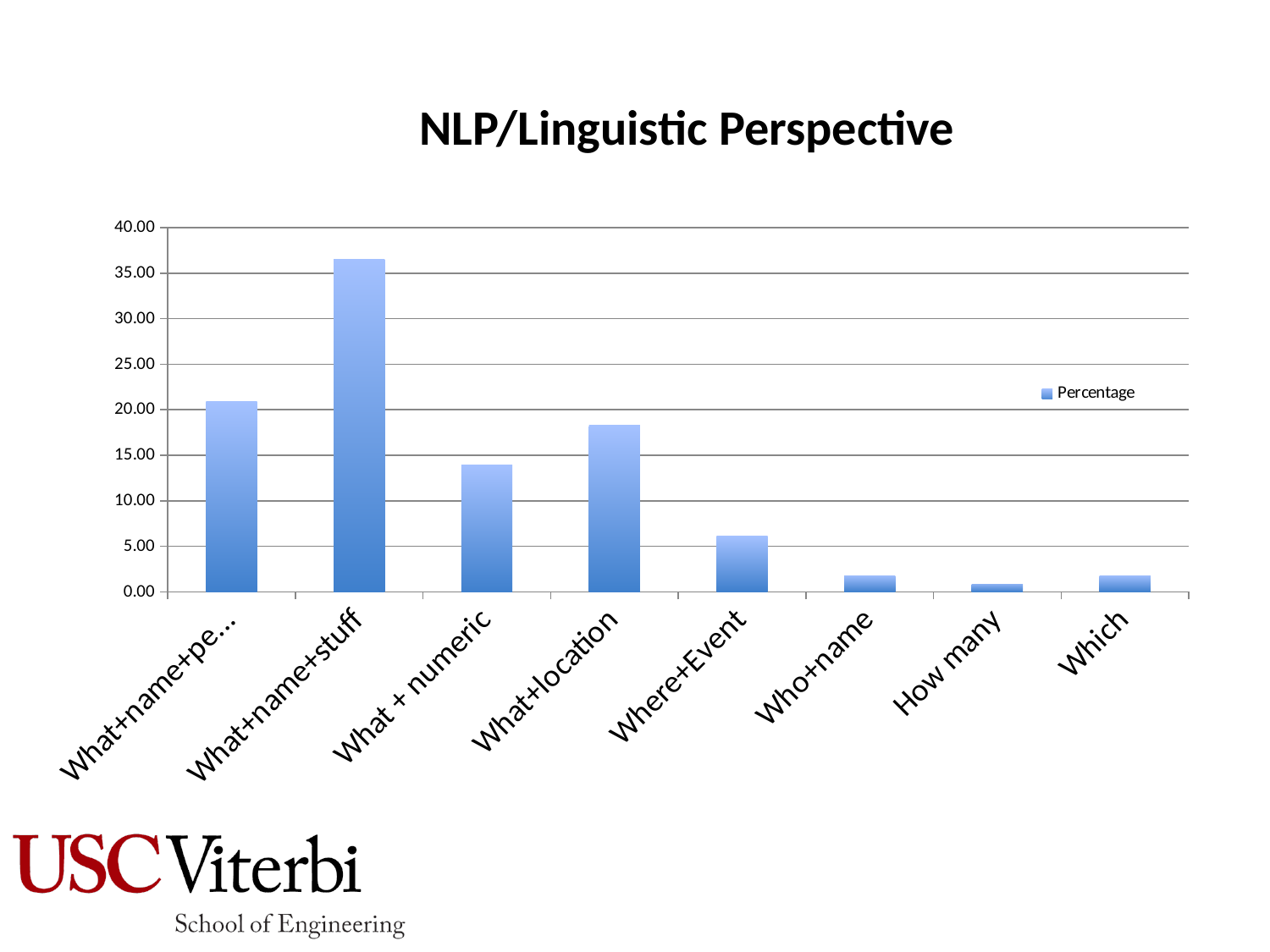

NLP/Linguistic Perspective

### Chart

| Category |  |
|---|---|
| What+name+people | 20.8695652173913 |
| What+name+stuff | 36.52173913043478 |
| What + numeric | 13.91304347826087 |
| What+location | 18.26086956521739 |
| Where+Event | 6.086956521739131 |
| Who+name | 1.73913043478261 |
| How many | 0.869565217391304 |
| Which | 1.73913043478261 |